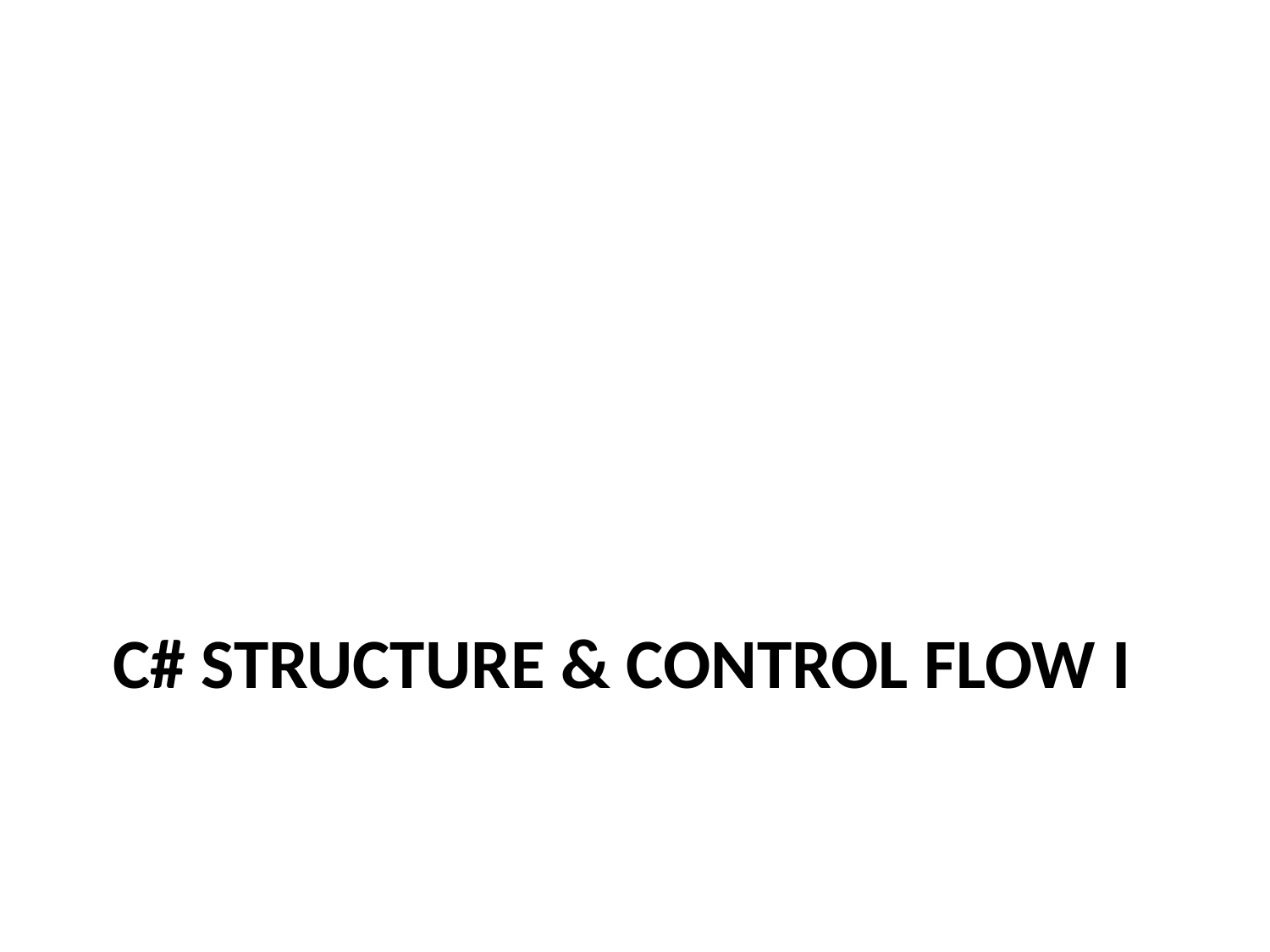

# C# Structure & Control Flow I